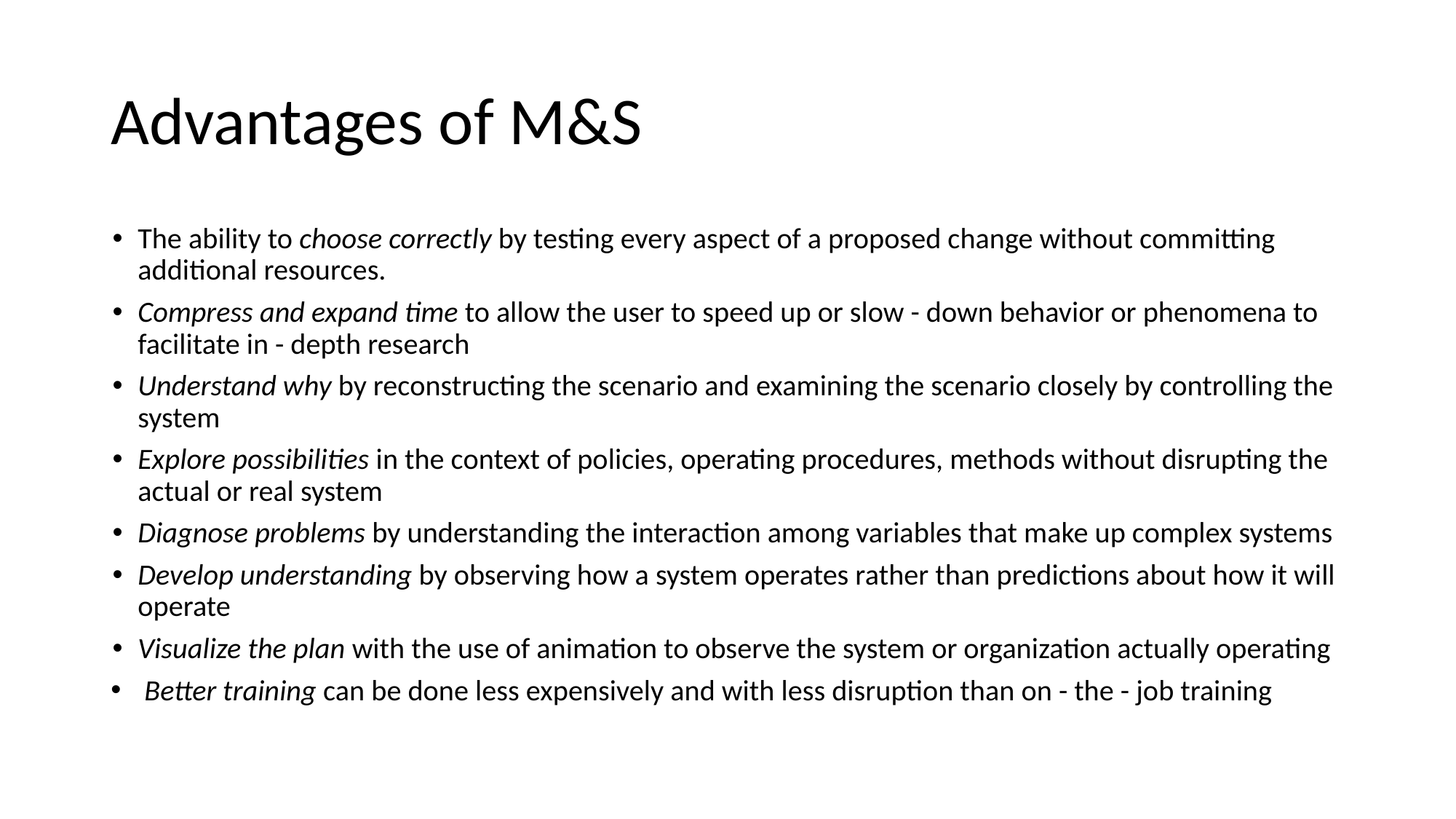

# Advantages of M&S
The ability to choose correctly by testing every aspect of a proposed change without committing additional resources.
Compress and expand time to allow the user to speed up or slow - down behavior or phenomena to facilitate in - depth research
Understand why by reconstructing the scenario and examining the scenario closely by controlling the system
Explore possibilities in the context of policies, operating procedures, methods without disrupting the actual or real system
Diagnose problems by understanding the interaction among variables that make up complex systems
Develop understanding by observing how a system operates rather than predictions about how it will operate
Visualize the plan with the use of animation to observe the system or organization actually operating
 Better training can be done less expensively and with less disruption than on - the - job training